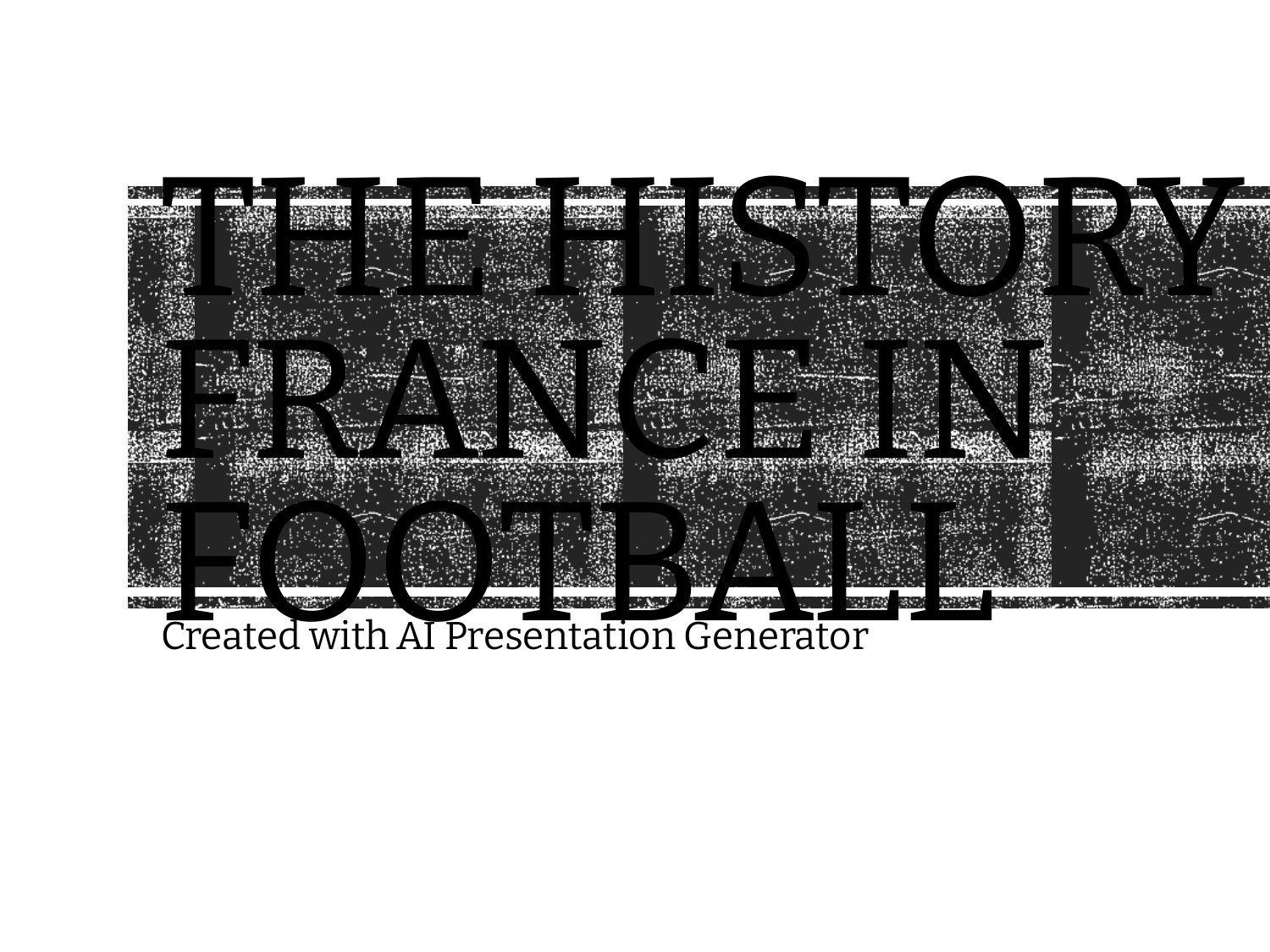

# The History of France in Football
Created with AI Presentation Generator